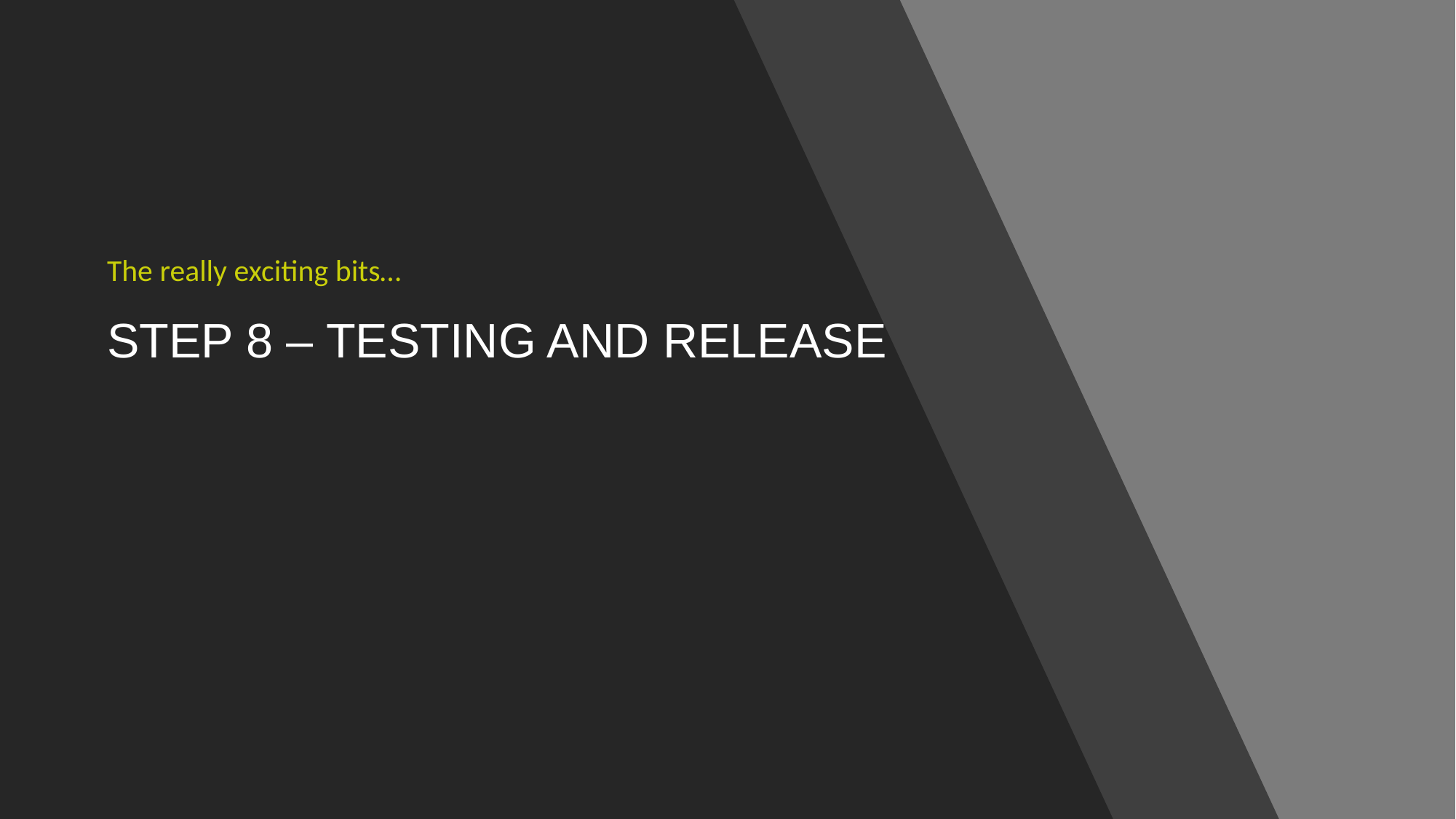

The really exciting bits…
# STEP 8 – TESTING AND RELEASE